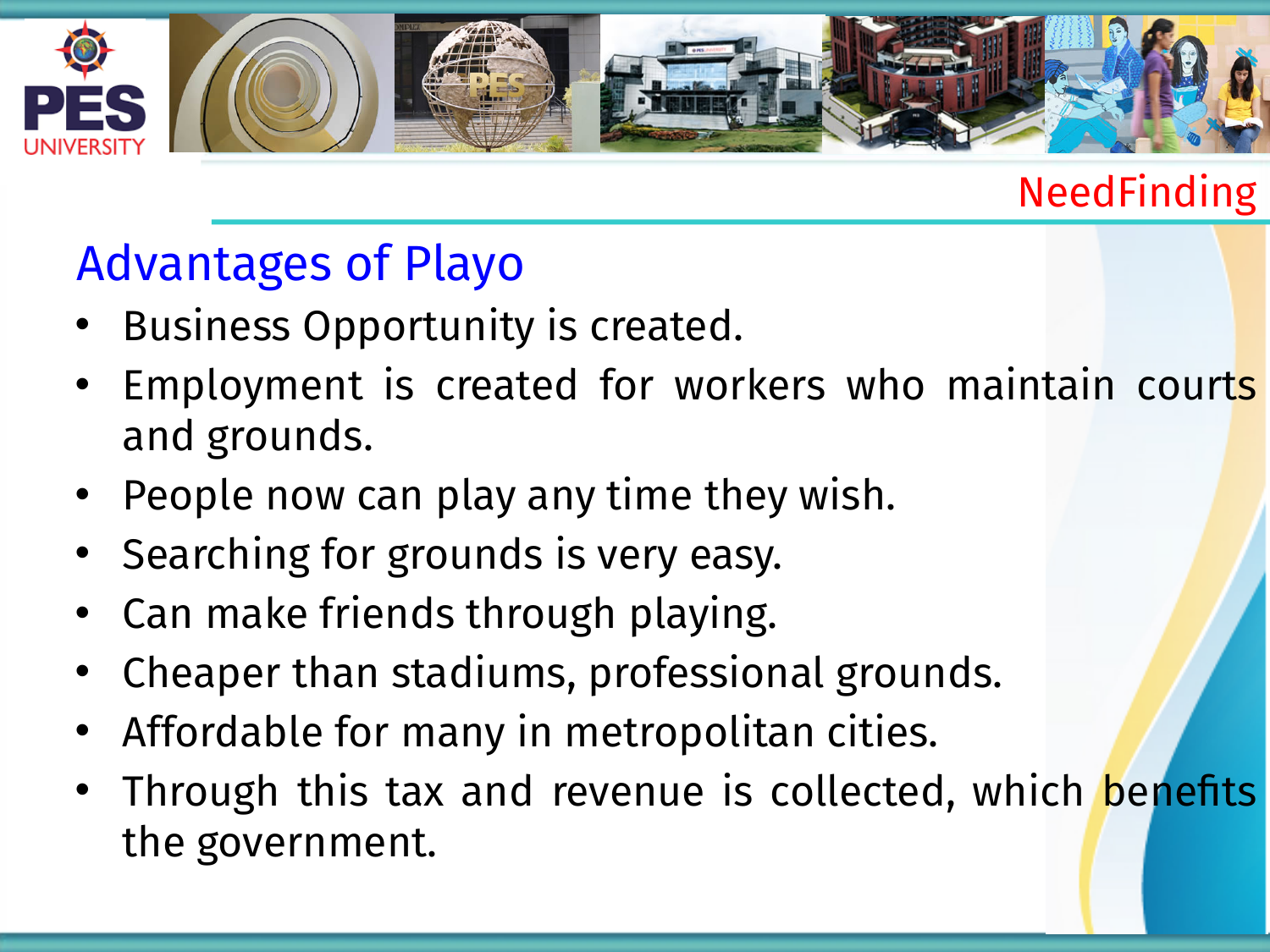

NeedFinding

Advantages of Playo
Business Opportunity is created.
Employment is created for workers who maintain courts and grounds.
People now can play any time they wish.
Searching for grounds is very easy.
Can make friends through playing.
Cheaper than stadiums, professional grounds.
Affordable for many in metropolitan cities.
Through this tax and revenue is collected, which benefits the government.